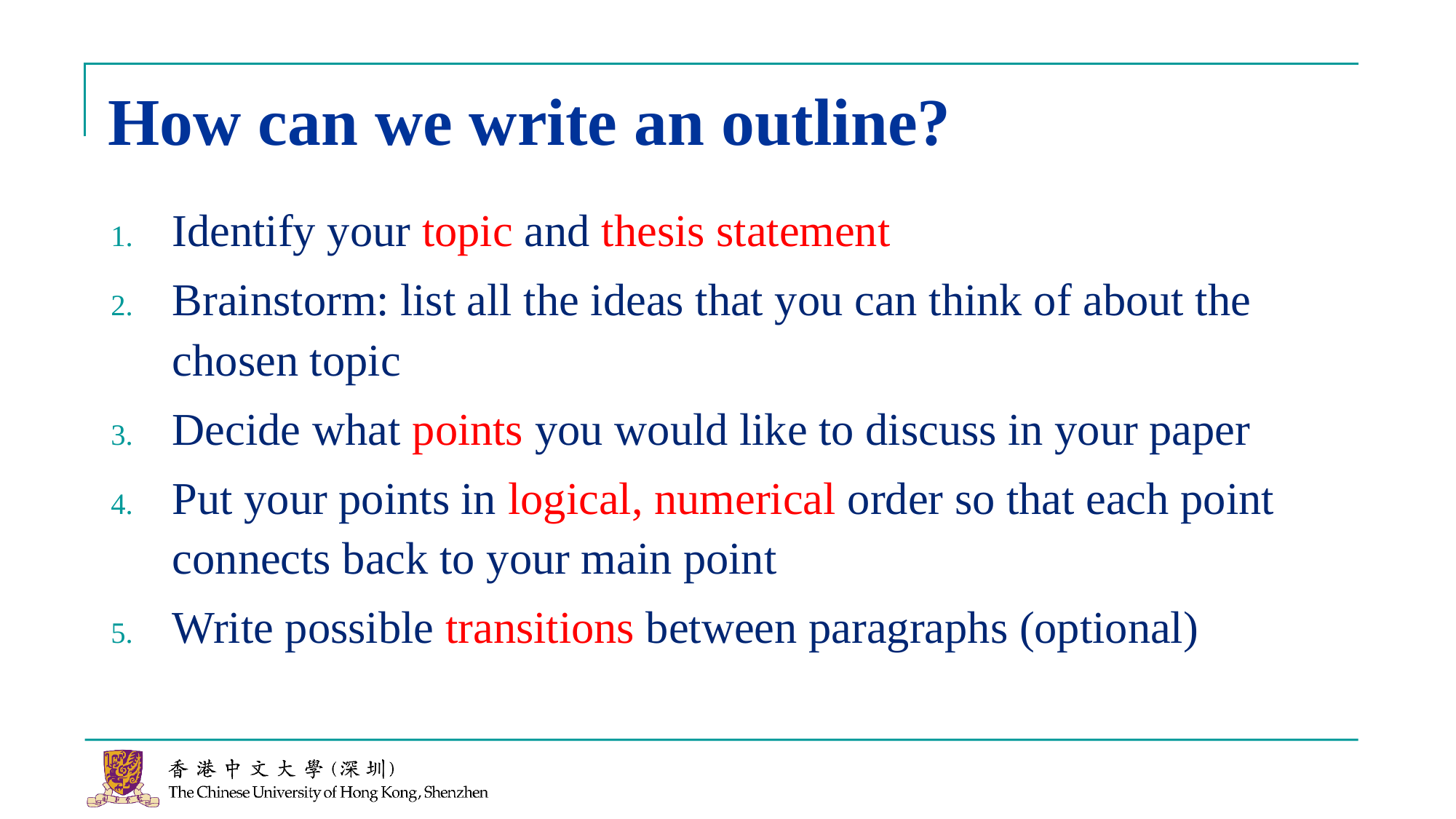

# How can we write an outline?
Identify your topic and thesis statement
Brainstorm: list all the ideas that you can think of about the chosen topic
Decide what points you would like to discuss in your paper
Put your points in logical, numerical order so that each point connects back to your main point
Write possible transitions between paragraphs (optional)